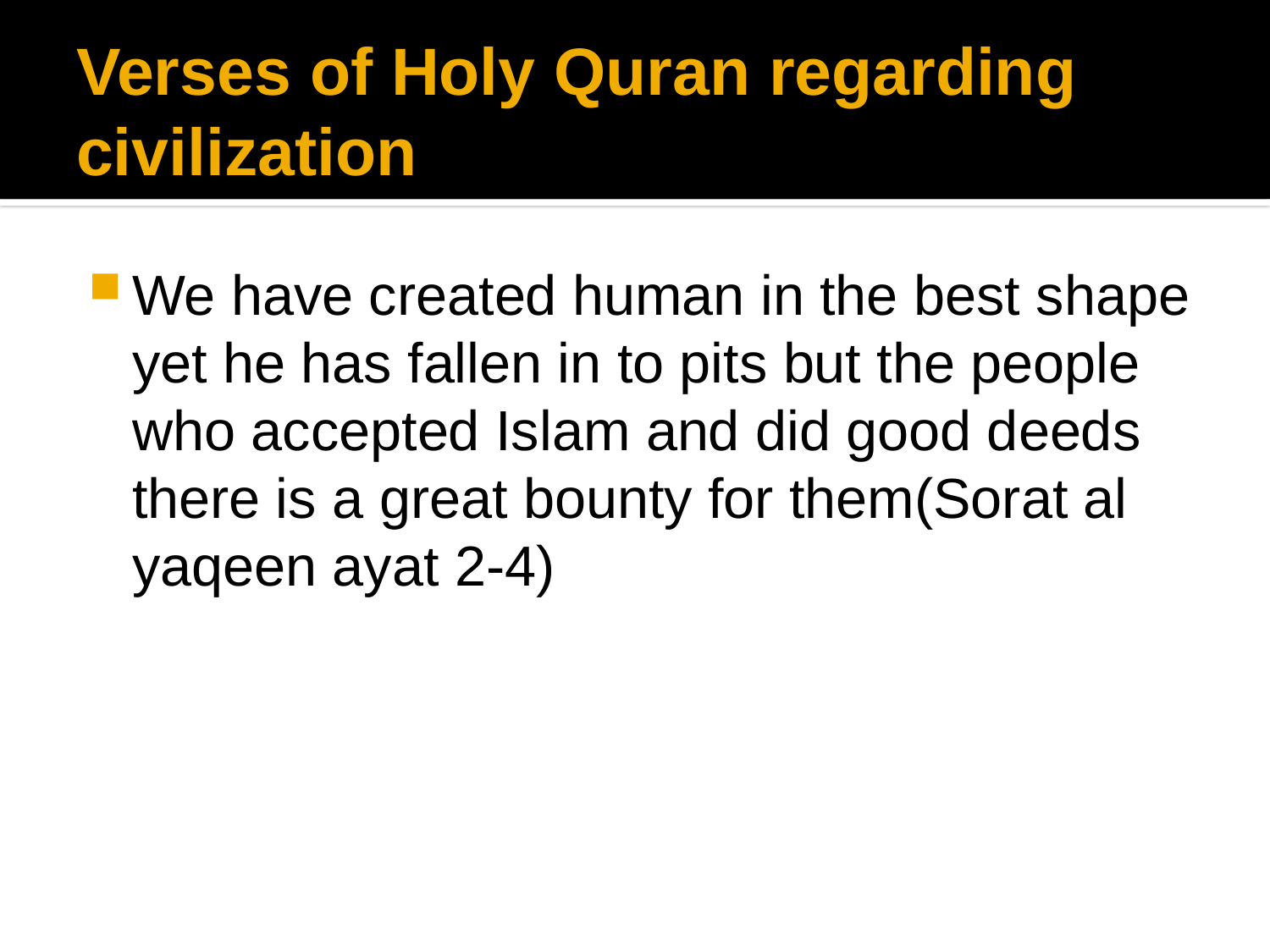

# Verses of Holy Quran regarding civilization
We have created human in the best shape yet he has fallen in to pits but the people who accepted Islam and did good deeds there is a great bounty for them(Sorat al yaqeen ayat 2-4)